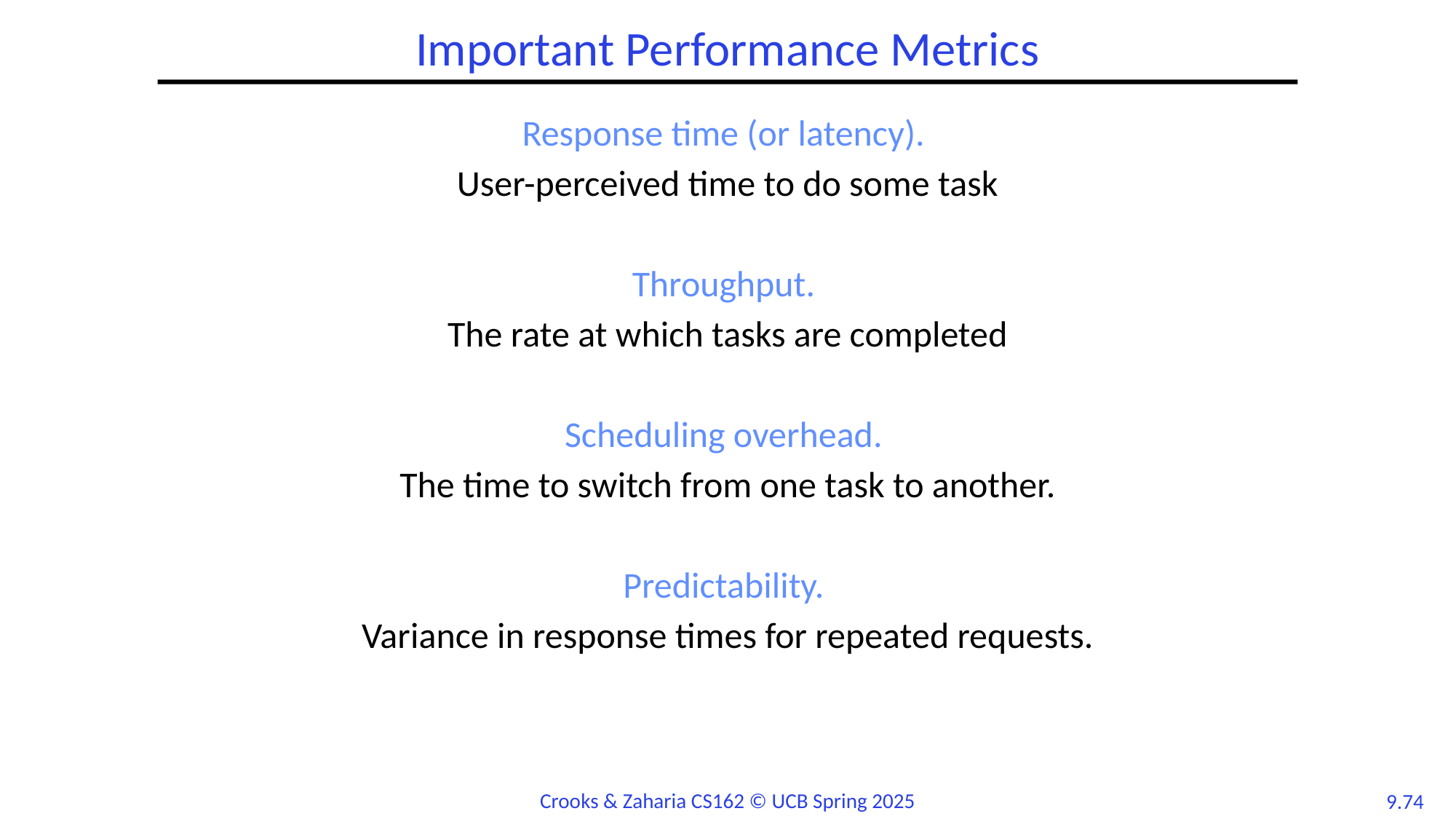

# Important Performance Metrics
Response time (or latency).
User-perceived time to do some task

Throughput.
The rate at which tasks are completed

Scheduling overhead.
The time to switch from one task to another.

Predictability.
Variance in response times for repeated requests.